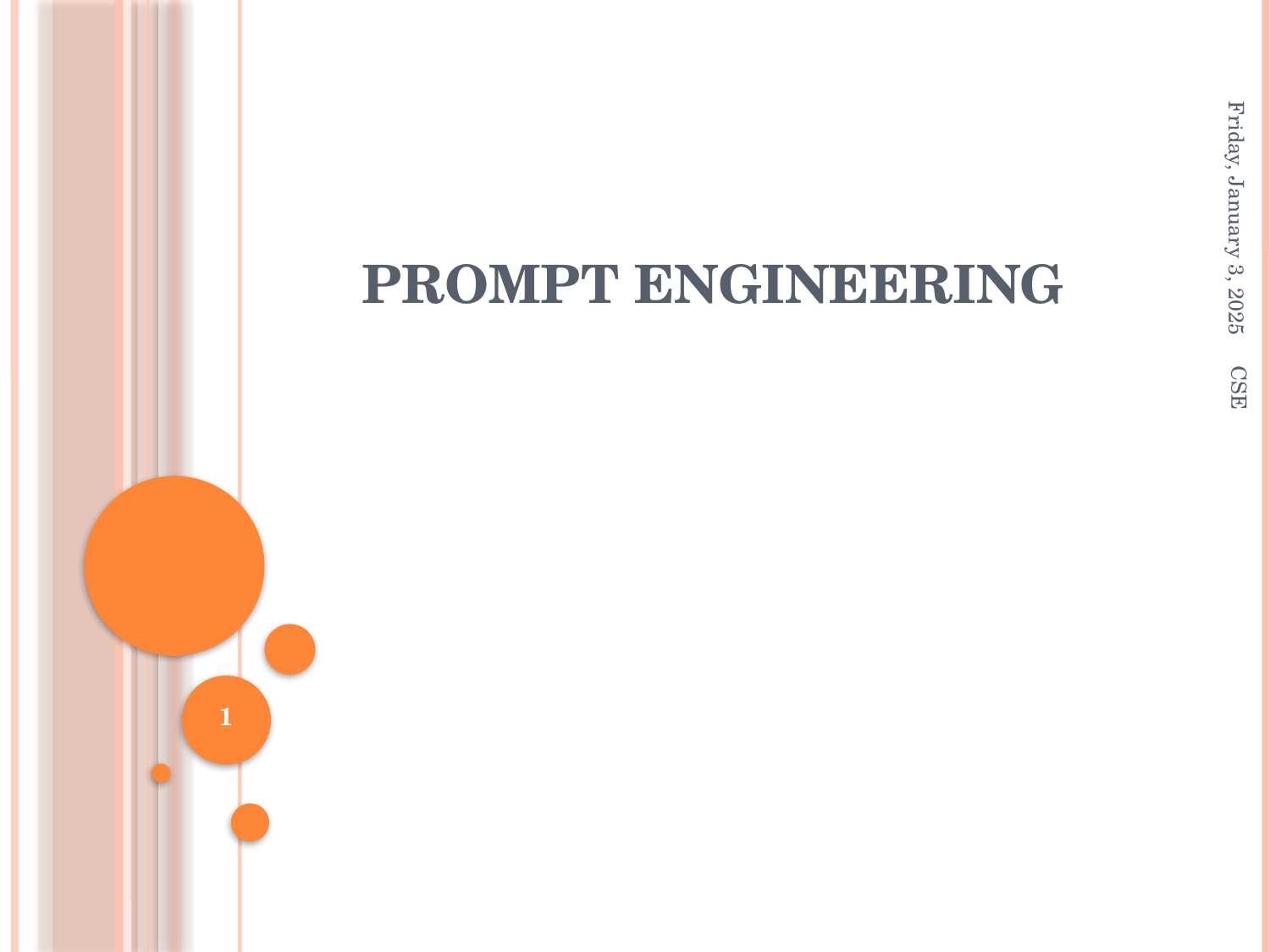

# Prompt Engineering
Friday, January 3, 2025
CSE
1